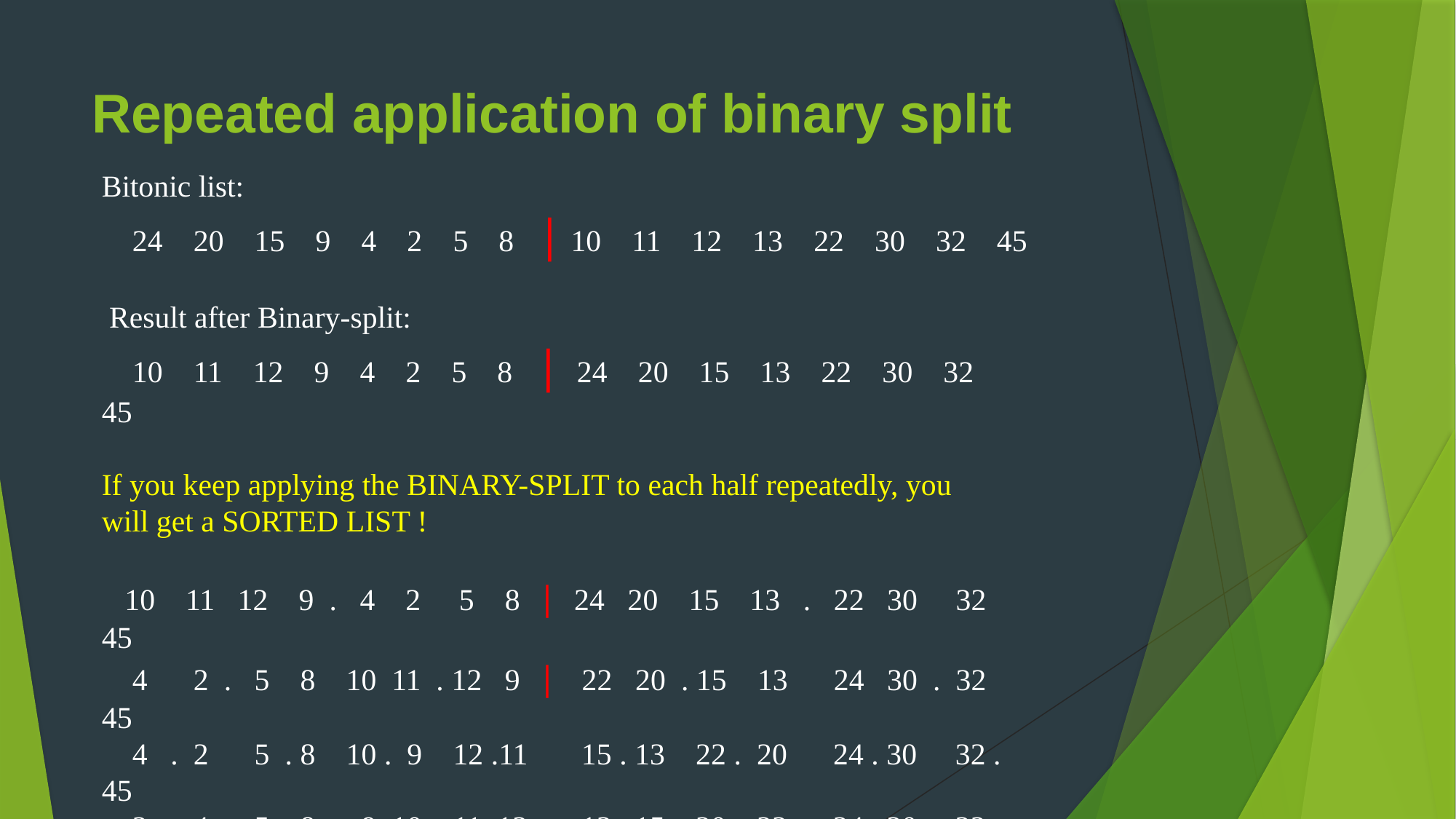

# Repeated application of binary split
Bitonic list:
    24    20    15    9    4    2    5    8    |  10    11    12    13    22    30    32    45

 Result after Binary-split:
    10    11    12    9    4    2    5    8    |   24    20    15    13    22    30    32    45

If you keep applying the BINARY-SPLIT to each half repeatedly, you
will get a SORTED LIST !

   10    11   12    9  .   4    2     5    8   |   24   20    15    13   .   22   30     32   45
    4      2  .   5    8    10  11  . 12   9   |    22   20  . 15    13      24   30  .  32   45
    4   .  2      5  . 8    10 .  9    12 .11       15 . 13    22 .  20      24 . 30     32 . 45
    2      4      5    8      9  10    11  12       13   15    20    22      24   30     32   45

Q: How many parallel steps does it take to sort ?
A:  log n